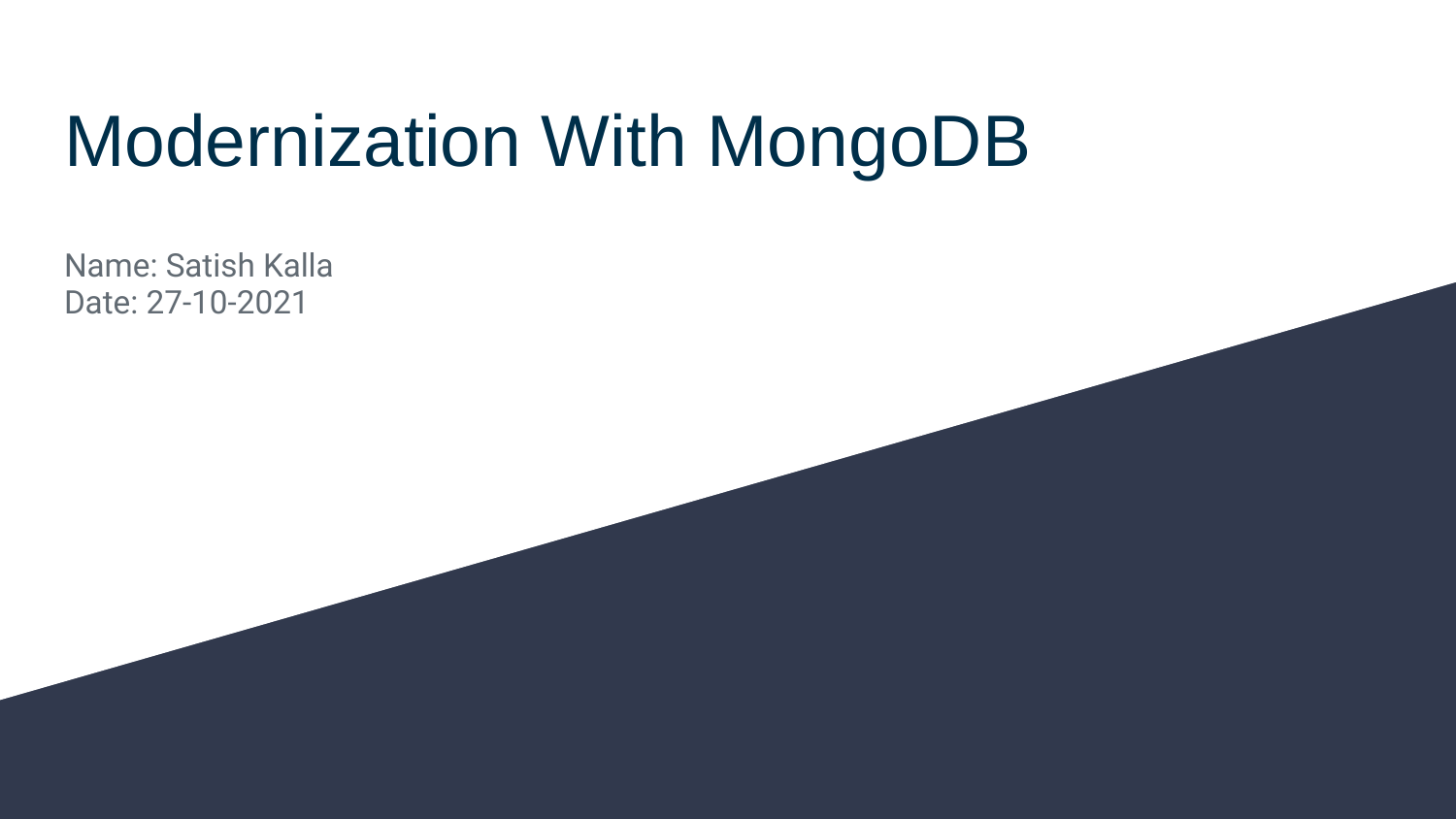

# Modernization With MongoDB
Name: Satish Kalla
Date: 27-10-2021